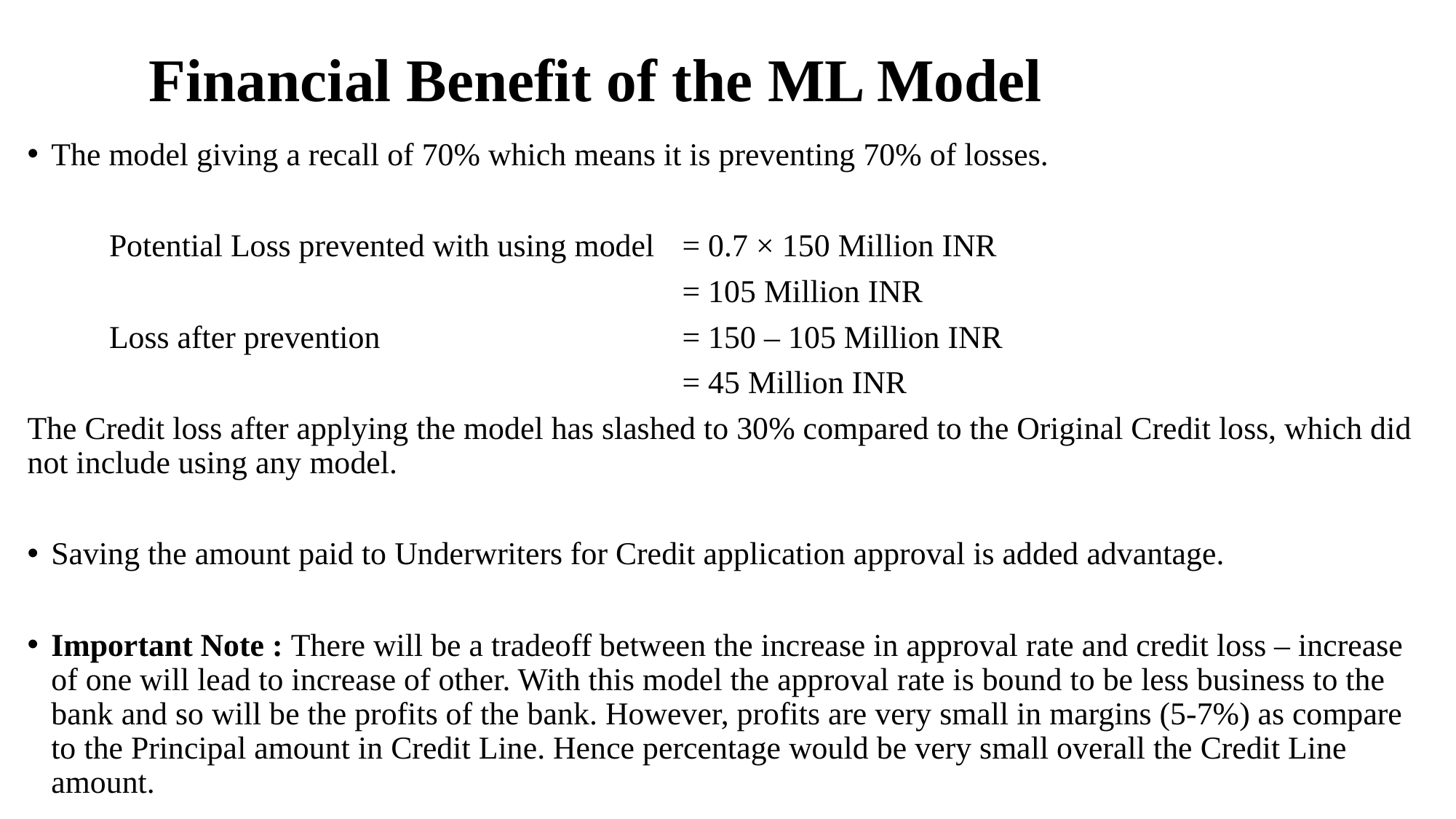

# Financial Benefit of the ML Model
The model giving a recall of 70% which means it is preventing 70% of losses.

	Potential Loss prevented with using model 	= 0.7 × 150 Million INR
							  	= 105 Million INR
	Loss after prevention				= 150 – 105 Million INR
								= 45 Million INR
The Credit loss after applying the model has slashed to 30% compared to the Original Credit loss, which did not include using any model.

Saving the amount paid to Underwriters for Credit application approval is added advantage.

Important Note : There will be a tradeoff between the increase in approval rate and credit loss – increase of one will lead to increase of other. With this model the approval rate is bound to be less business to the bank and so will be the profits of the bank. However, profits are very small in margins (5-7%) as compare to the Principal amount in Credit Line. Hence percentage would be very small overall the Credit Line amount.